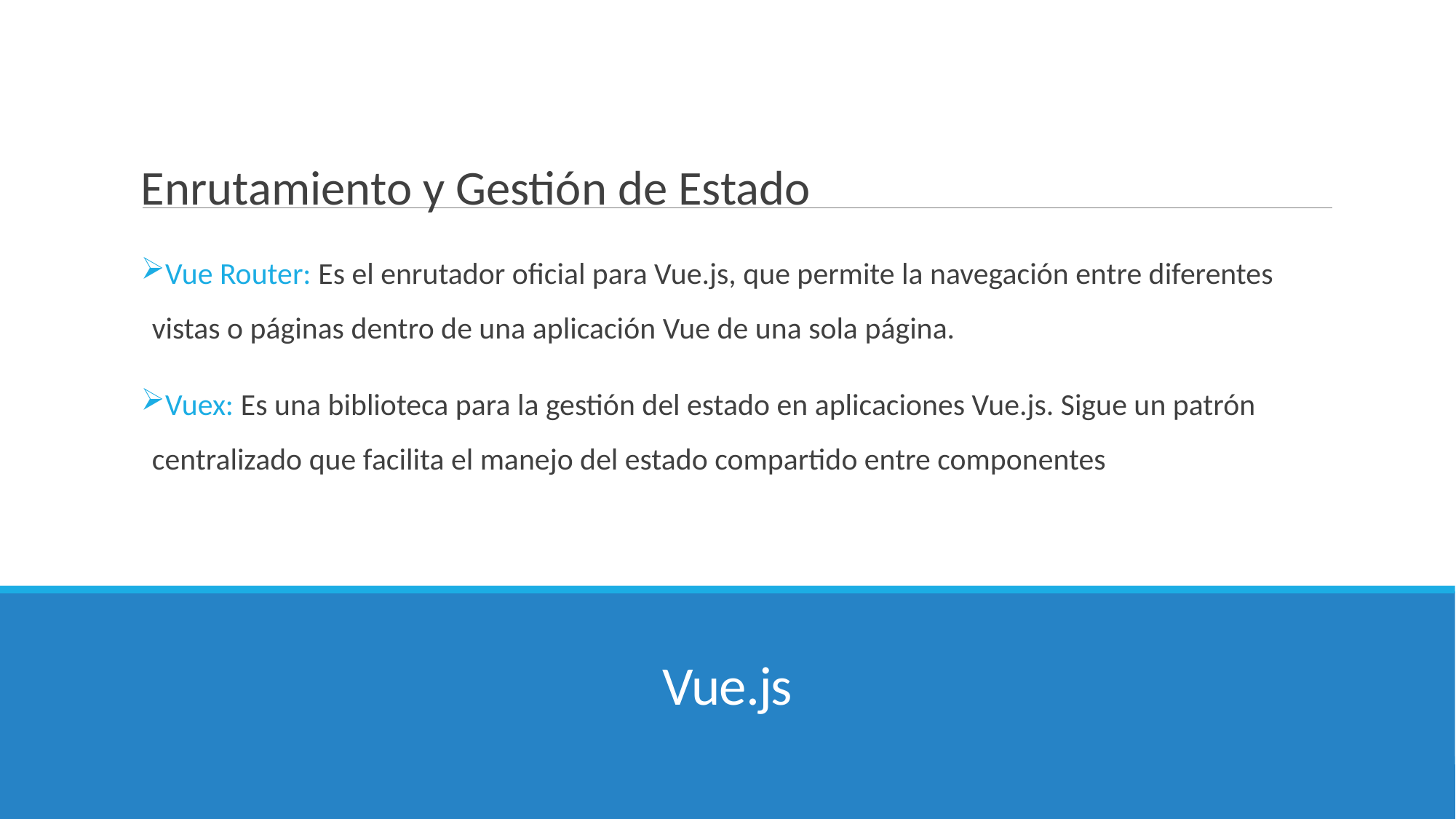

Enrutamiento y Gestión de Estado
Vue Router: Es el enrutador oficial para Vue.js, que permite la navegación entre diferentes vistas o páginas dentro de una aplicación Vue de una sola página.
Vuex: Es una biblioteca para la gestión del estado en aplicaciones Vue.js. Sigue un patrón centralizado que facilita el manejo del estado compartido entre componentes

# Vue.js
53